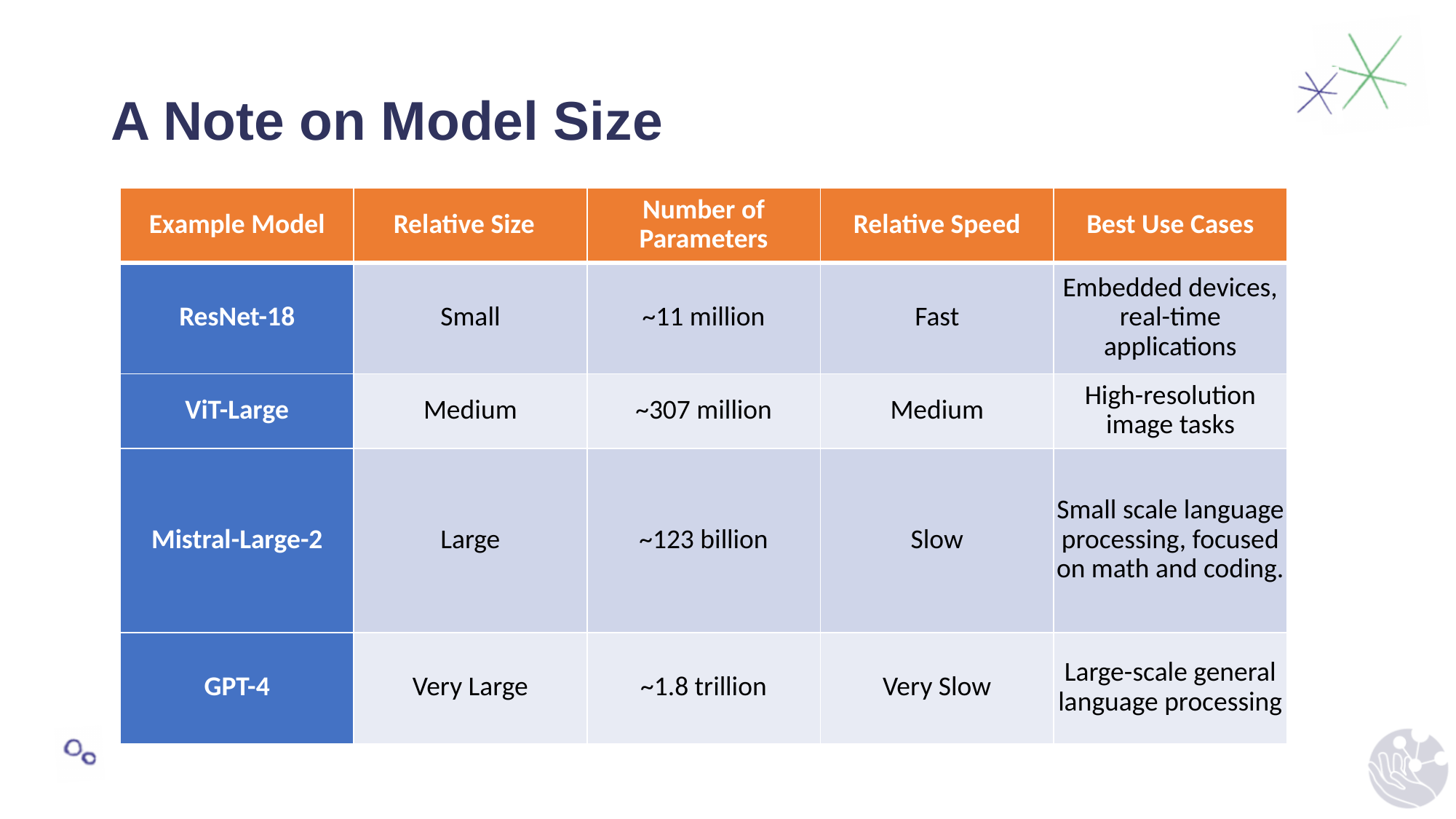

# A Note on Model Size
| Example Model | Relative Size | Number of Parameters | Relative Speed | Best Use Cases |
| --- | --- | --- | --- | --- |
| ResNet-18 | Small | ~11 million | Fast | Embedded devices, real-time applications |
| ViT-Large | Medium | ~307 million | Medium | High-resolution image tasks |
| Mistral-Large-2 | Large | ~123 billion | Slow | Small scale language processing, focused on math and coding. |
| GPT-4 | Very Large | ~1.8 trillion | Very Slow | Large-scale general language processing |